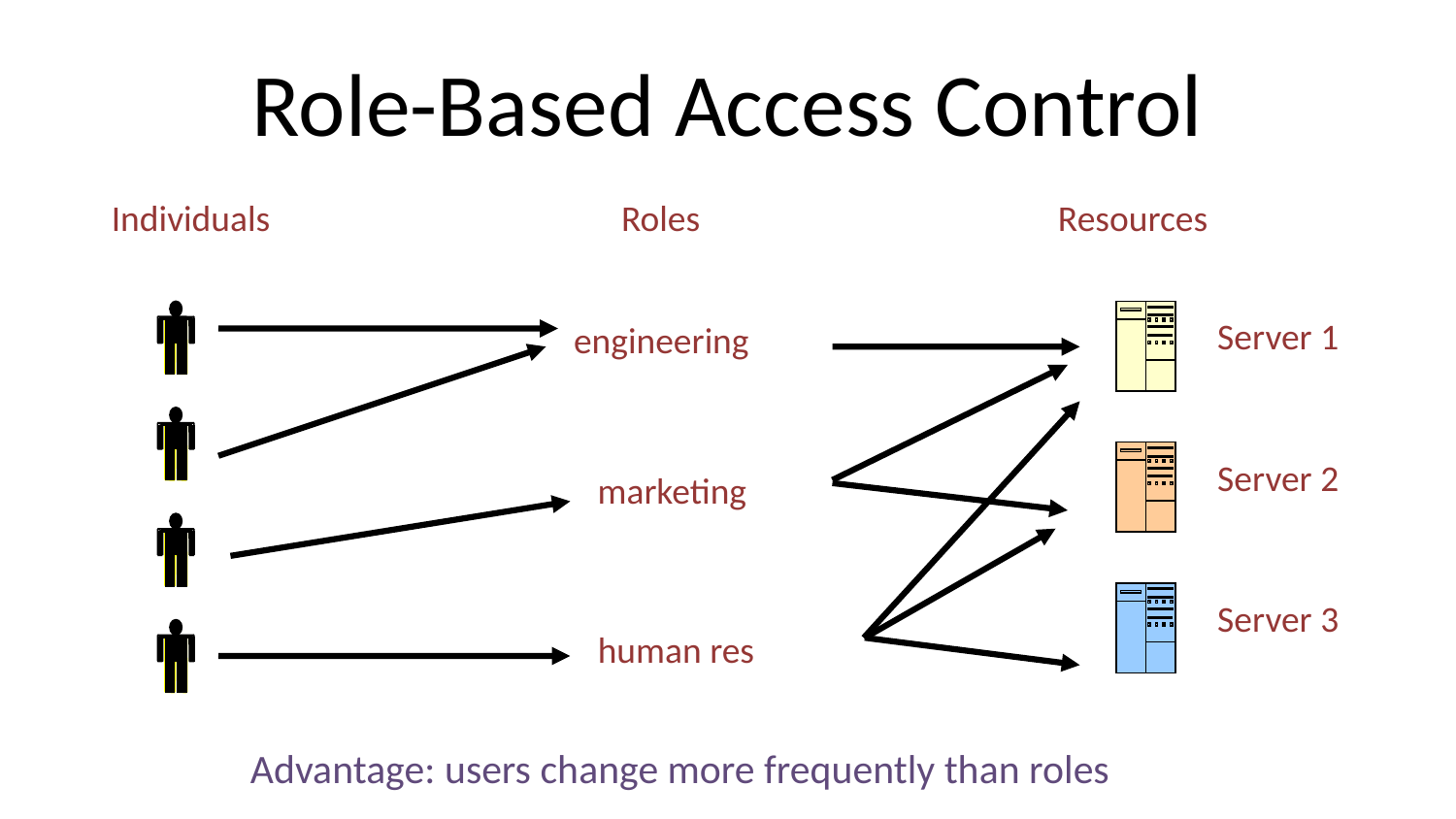

# Role-Based Access Control
Individuals
Roles
Resources

Server 1
engineering

Server 2
marketing

Server 3

human res

Advantage: users change more frequently than roles